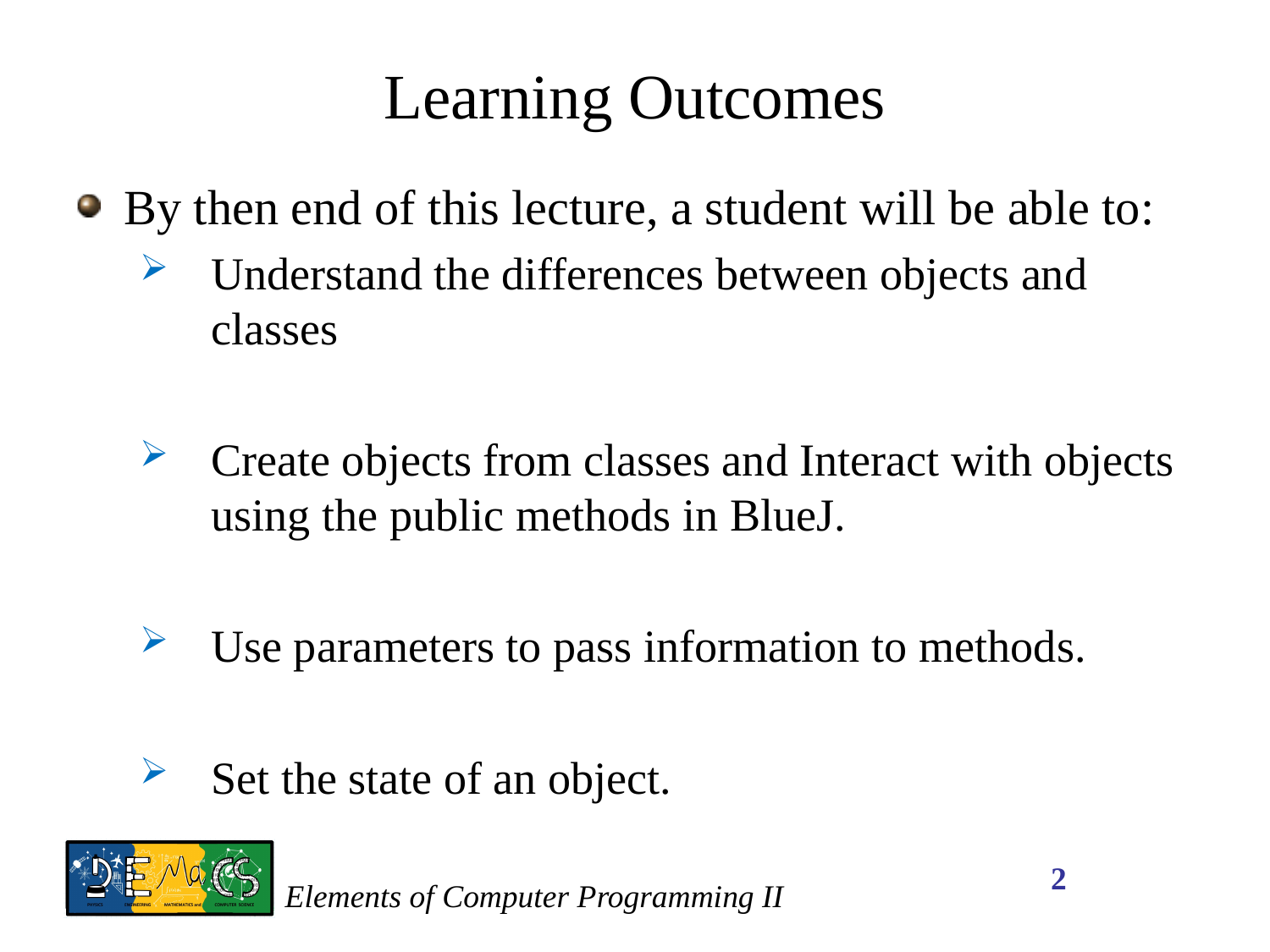

# Learning Outcomes
By then end of this lecture, a student will be able to:
Understand the differences between objects and classes

Create objects from classes and Interact with objects using the public methods in BlueJ.

Use parameters to pass information to methods.

Set the state of an object.